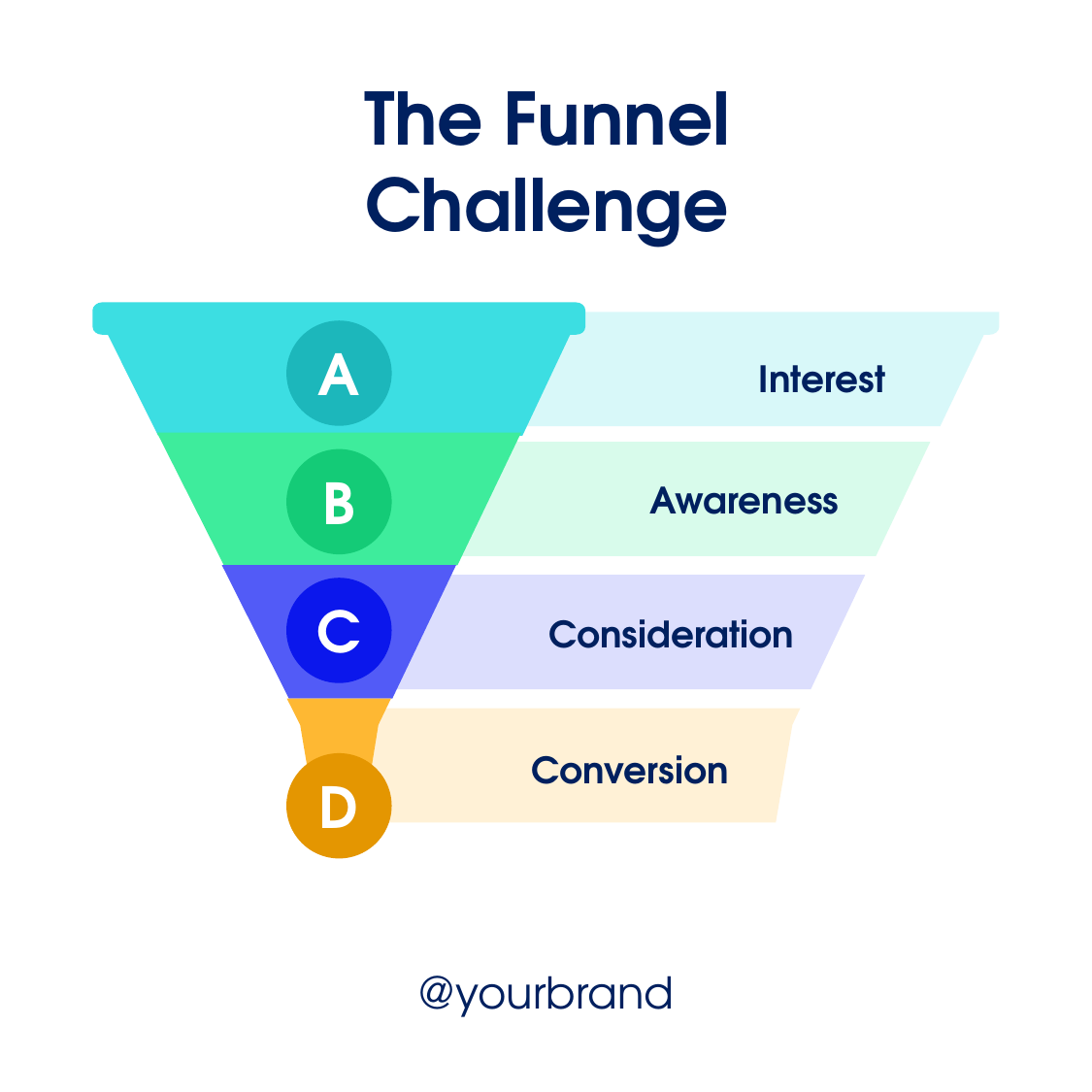

The Funnel
Challenge

A
Interest
B
Awareness
C
Consideration
Conversion
D
@yourbrand